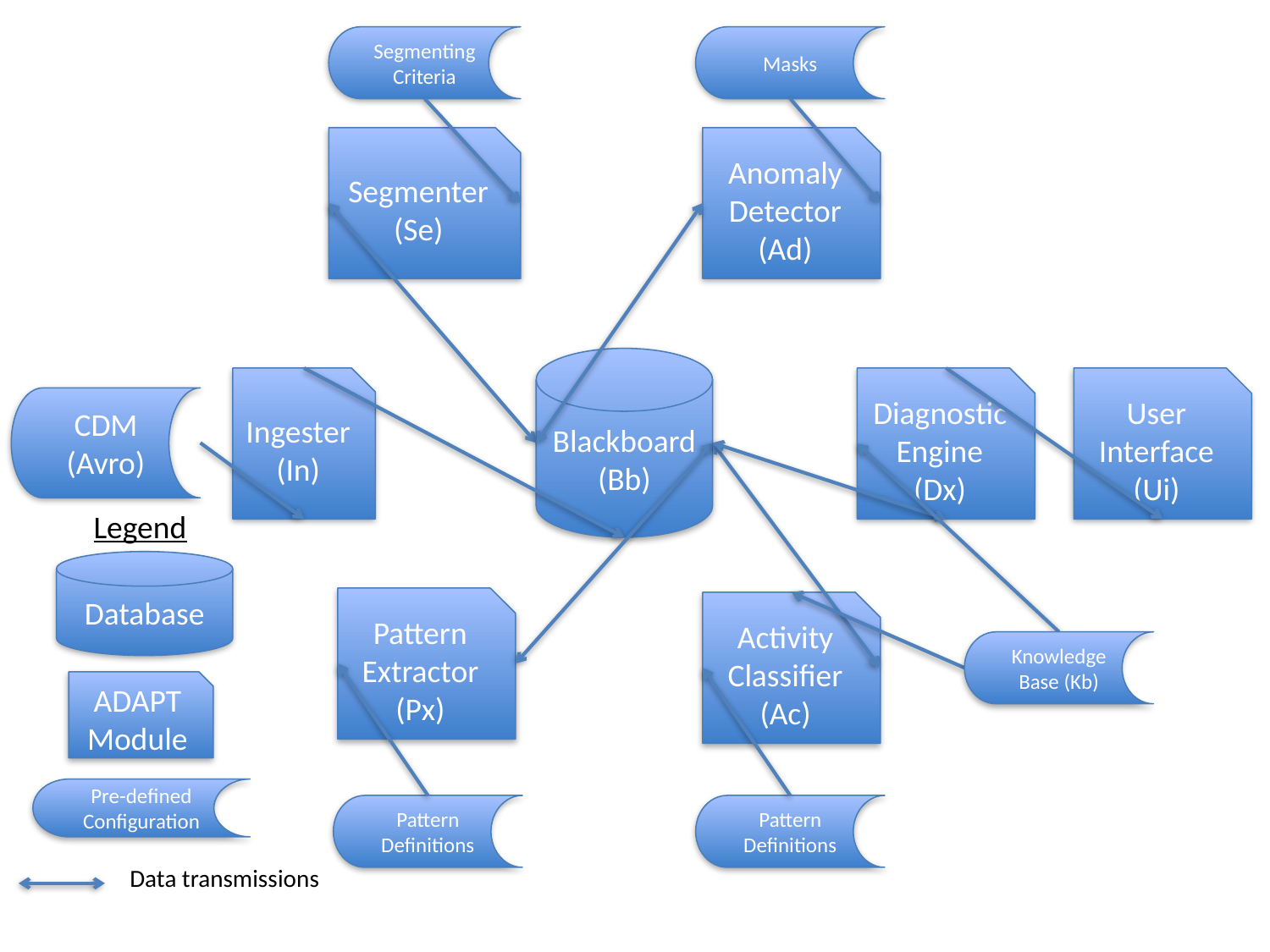

Segmenting
Criteria
Masks
Segmenter
(Se)
Anomaly
Detector
(Ad)
Blackboard
(Bb)
Ingester
(In)
Diagnostic
Engine
(Dx)
User
Interface
(Ui)
CDM
(Avro)
Legend
Database
Pattern
Extractor
(Px)
Activity
Classifier
(Ac)
Knowledge
Base (Kb)
ADAPT
Module
Pre-defined
Configuration
Pattern
Definitions
Pattern
Definitions
Data transmissions